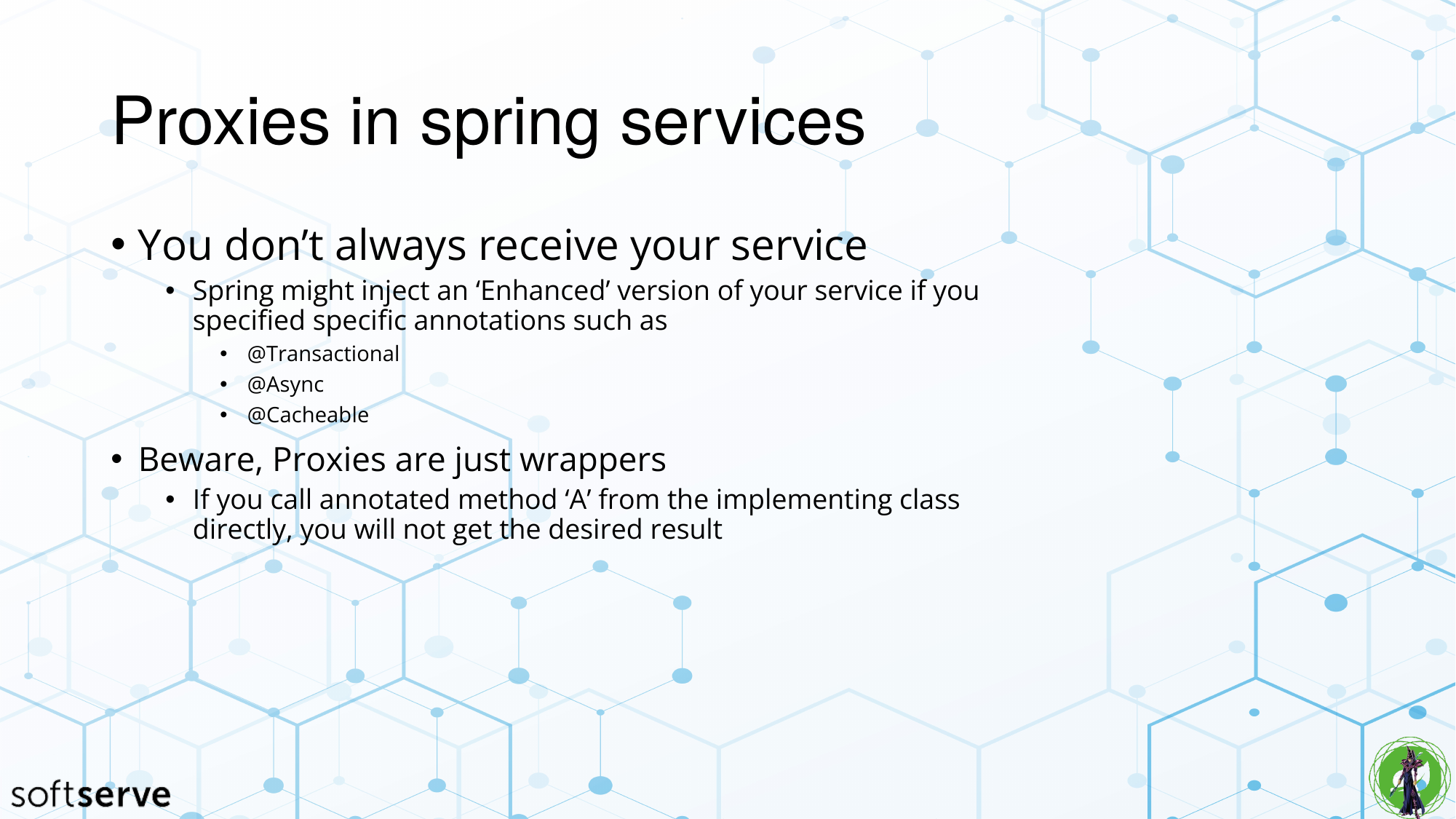

# Proxies in spring services
You don’t always receive your service
Spring might inject an ‘Enhanced’ version of your service if you specified specific annotations such as
@Transactional
@Async
@Cacheable
Beware, Proxies are just wrappers
If you call annotated method ‘A’ from the implementing class directly, you will not get the desired result